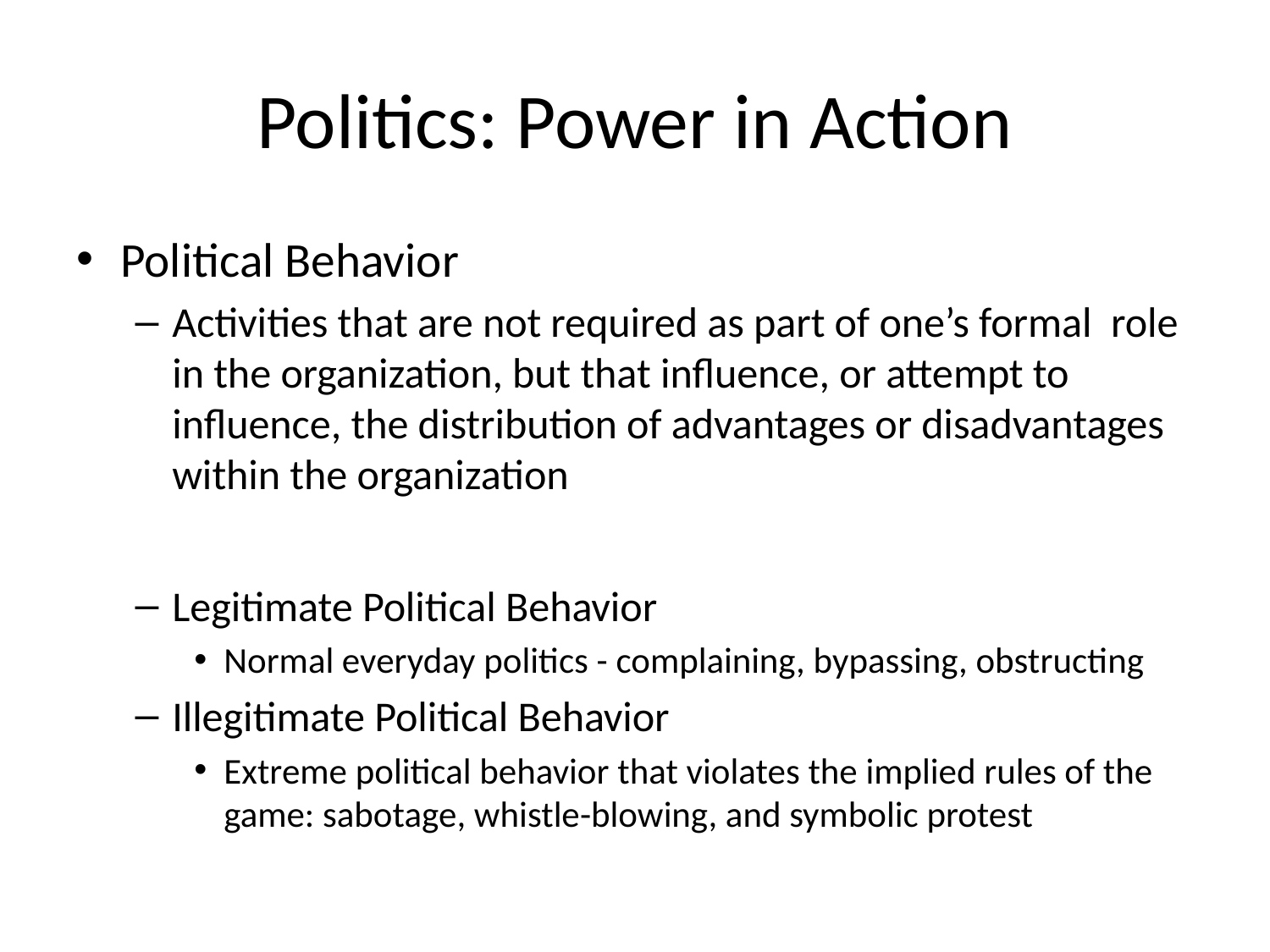

# Politics: Power in Action
Political Behavior
Activities that are not required as part of one’s formal  role in the organization, but that influence, or attempt to influence, the distribution of advantages or disadvantages within the organization

Legitimate Political Behavior
Normal everyday politics - complaining, bypassing, obstructing
Illegitimate Political Behavior
Extreme political behavior that violates the implied rules of the game: sabotage, whistle-blowing, and symbolic protest